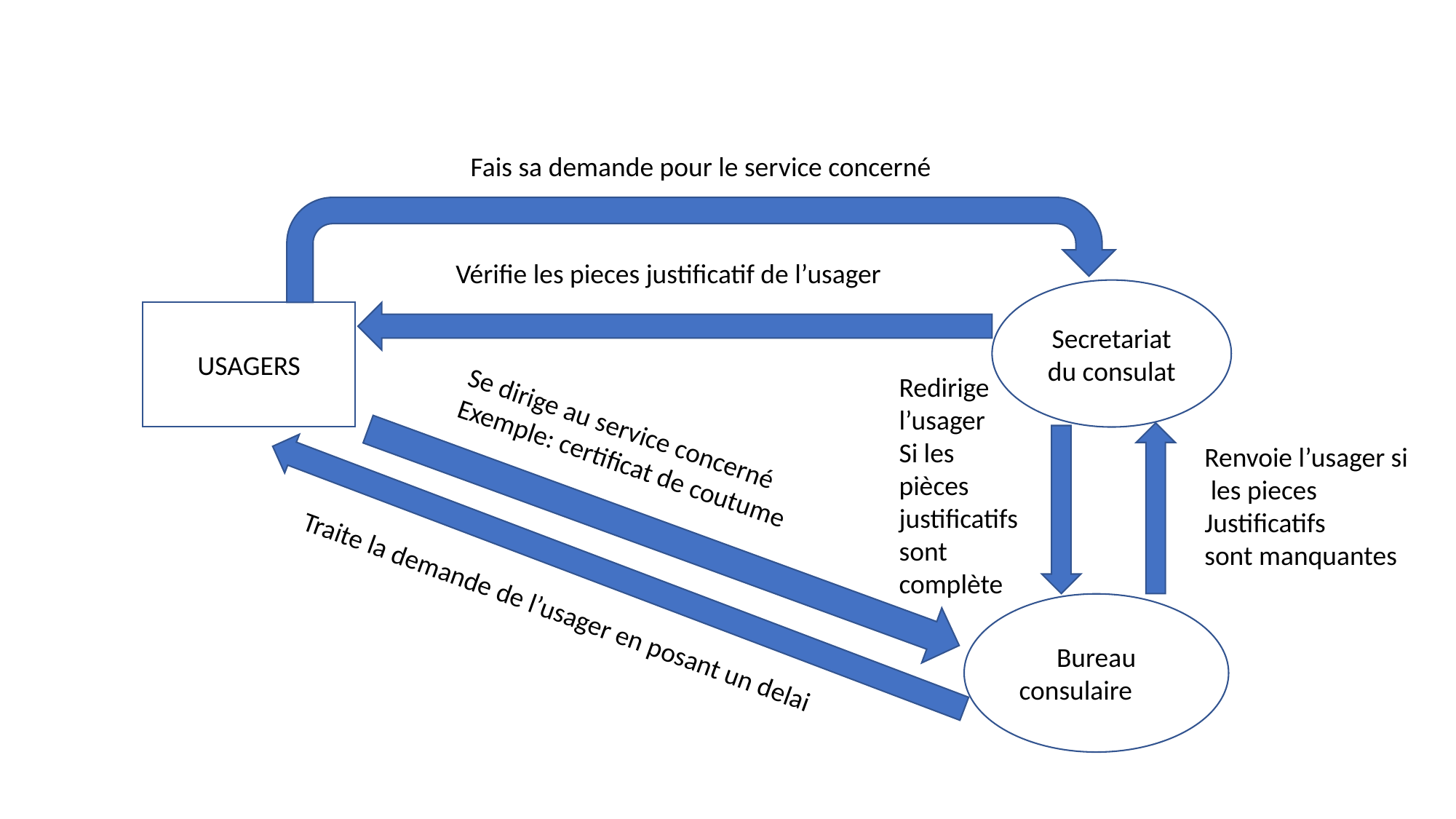

Fais sa demande pour le service concerné

Vérifie les pieces justificatif de l’usager
Secretariat du consulat
USAGERS

Redirige l’usager
Si les pièces justificatifs sont complète
Se dirige au service concerné
Exemple: certificat de coutume

Renvoie l’usager si
 les pieces
Justificatifs
sont manquantes

Traite la demande de l’usager en posant un delai

Bureau consulaireeau